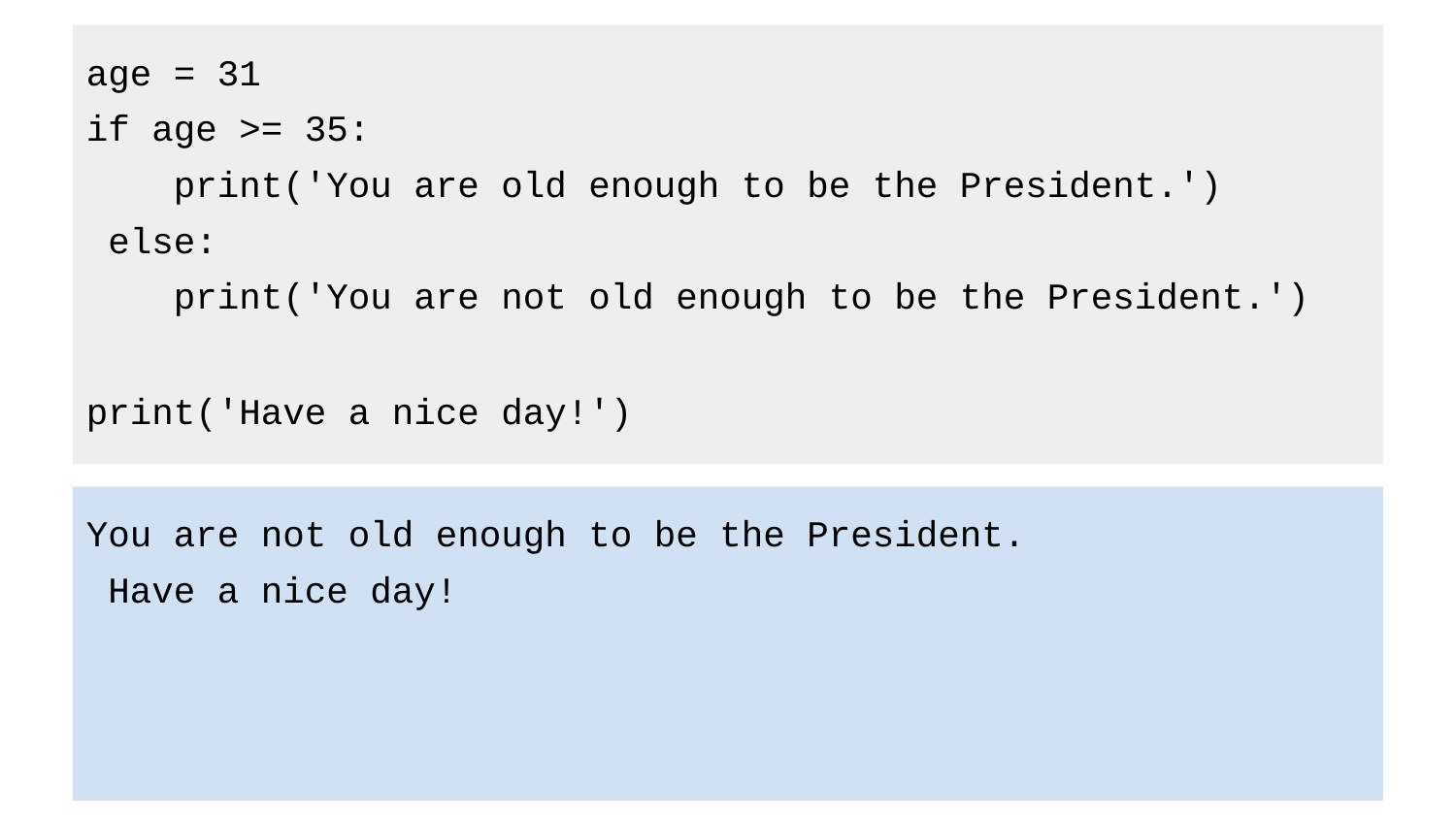

age = 31
if age >= 35:
print('You are old enough to be the President.')  else:
print('You are not old enough to be the President.')

print('Have a nice day!')
The if Statement
You are not old enough to be the President.  Have a nice day!